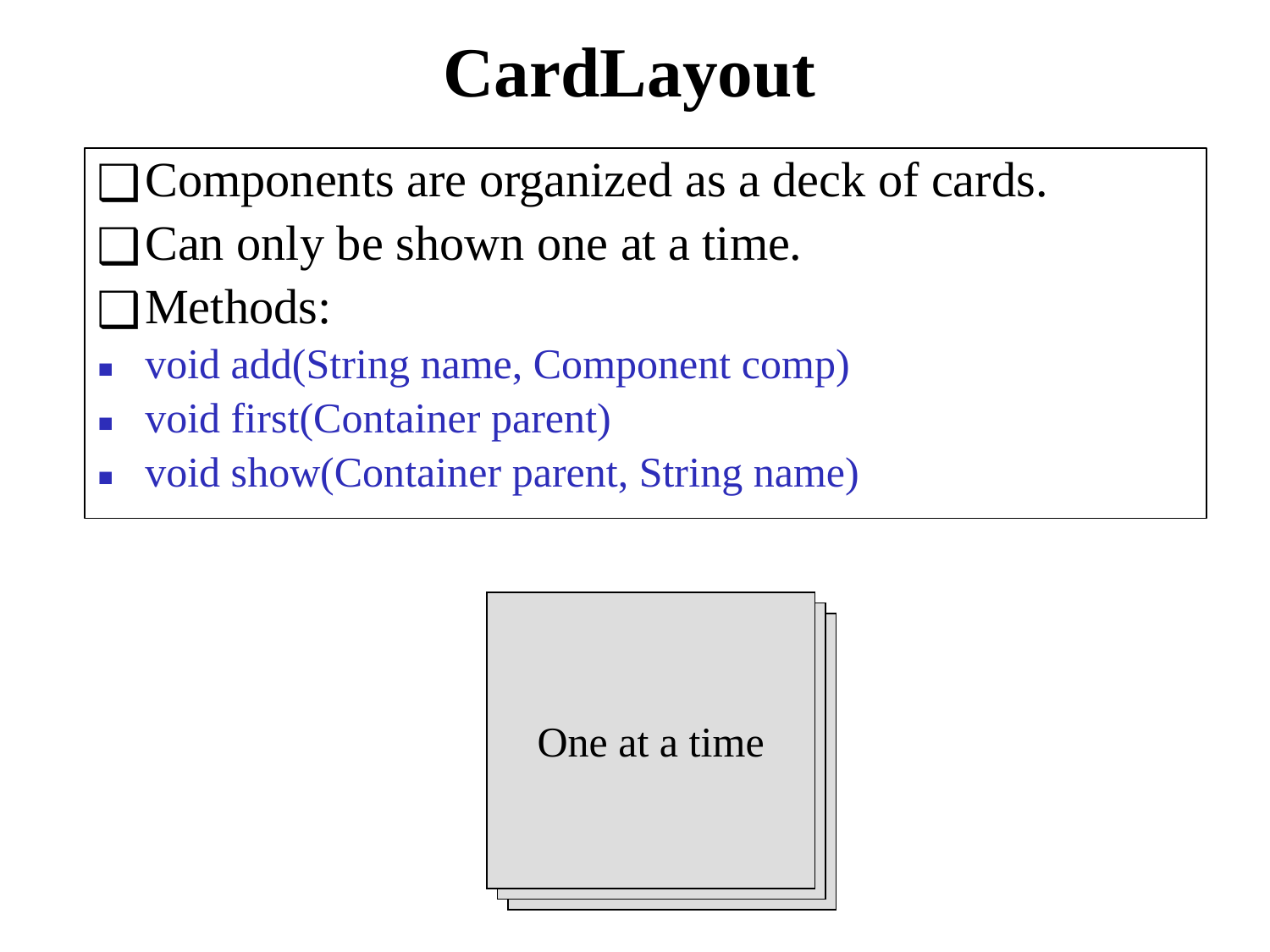

# CardLayout
Components are organized as a deck of cards.
Can only be shown one at a time.
Methods:
void add(String name, Component comp)
void first(Container parent)
void show(Container parent, String name)

One at a time